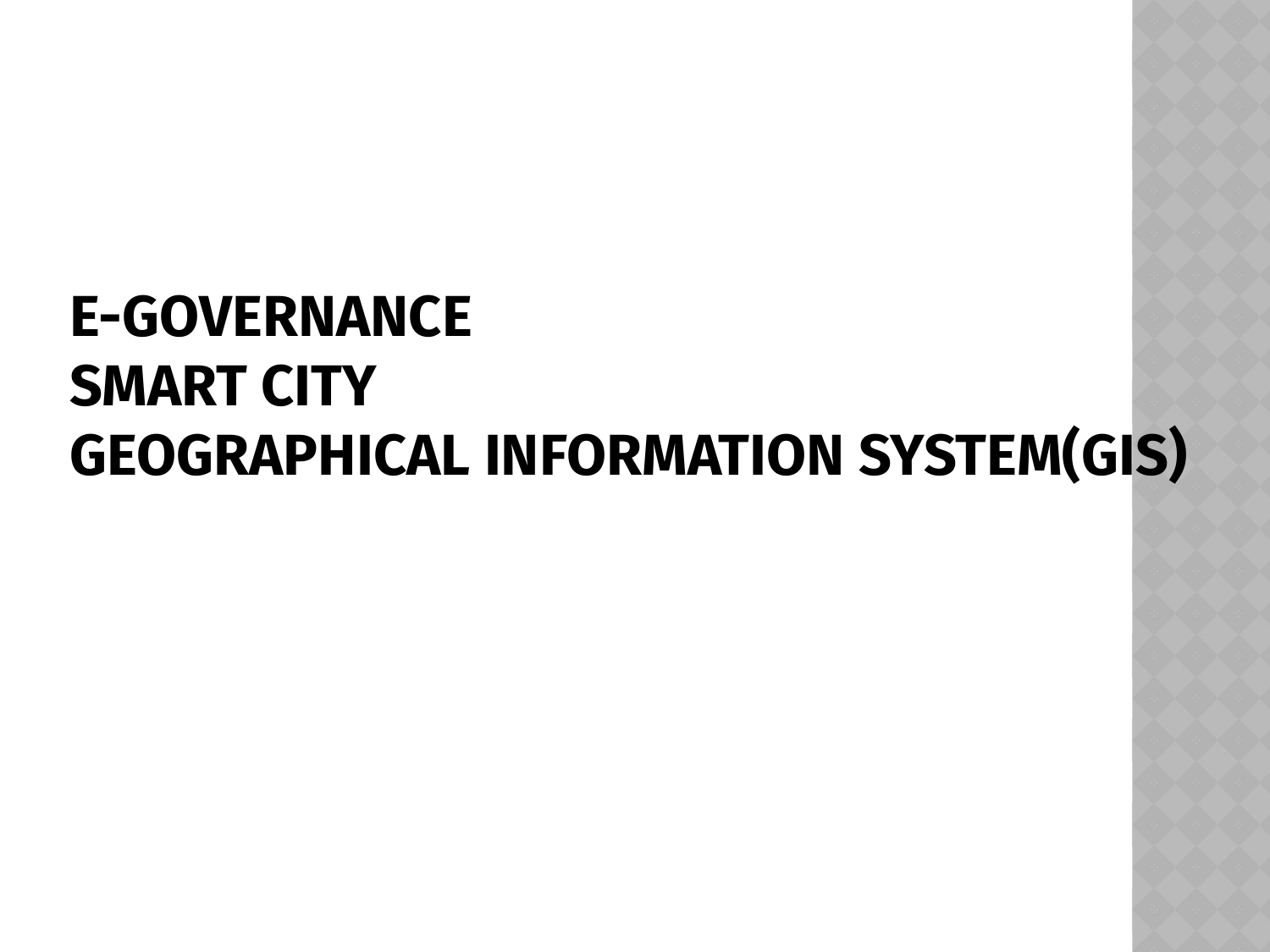

# E-Governance Smart City Geographical Information System(GIS)